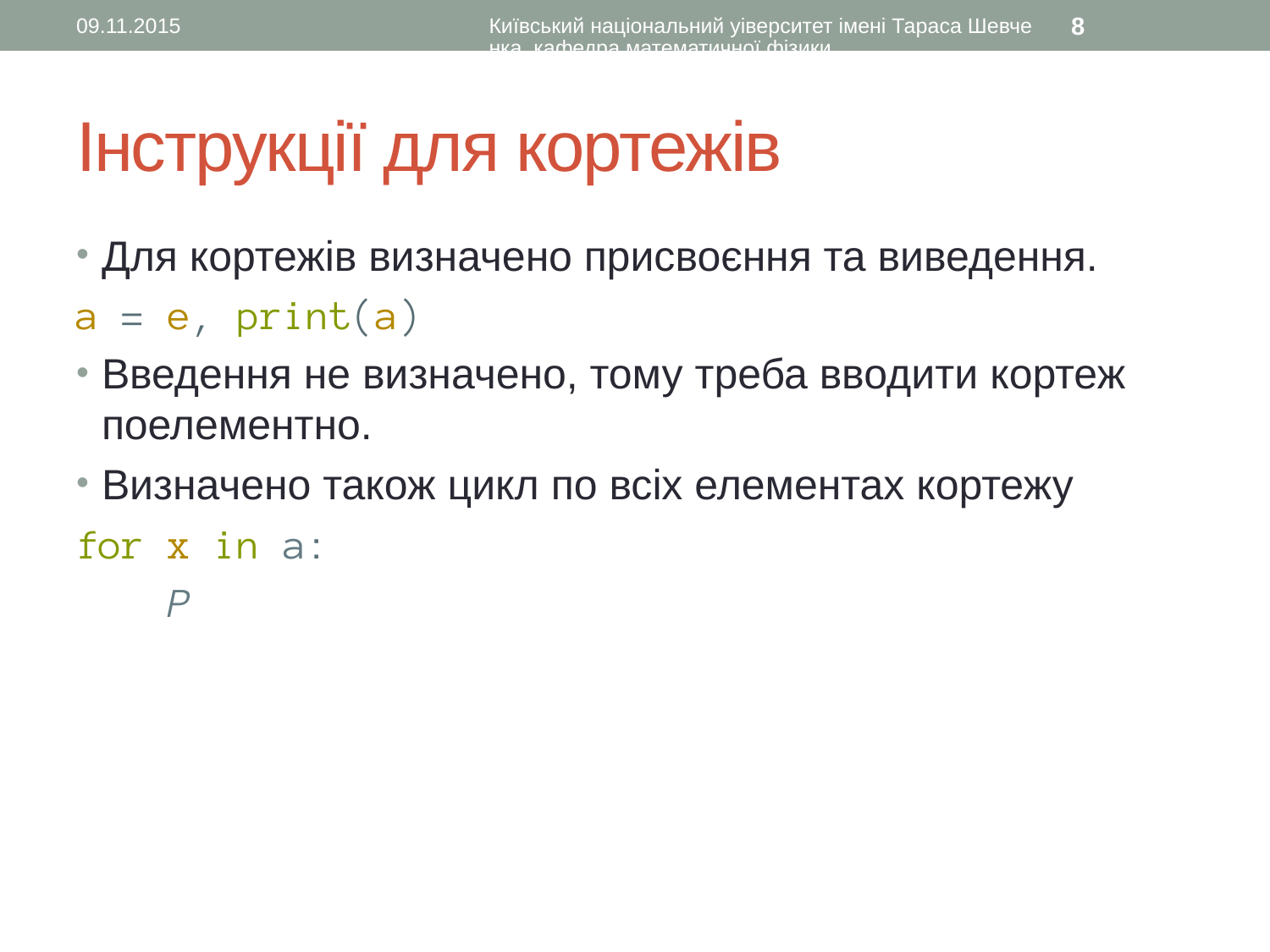

09.11.2015
Київський національний уіверситет імені Тараса Шевченка, кафедра математичної фізики
8
# Інструкції для кортежів
Для кортежів визначено присвоєння та виведення.
a = e, print(a)
Введення не визначено, тому треба вводити кортеж поелементно.
Визначено також цикл по всіх елементах кортежу
for x in a:
    P